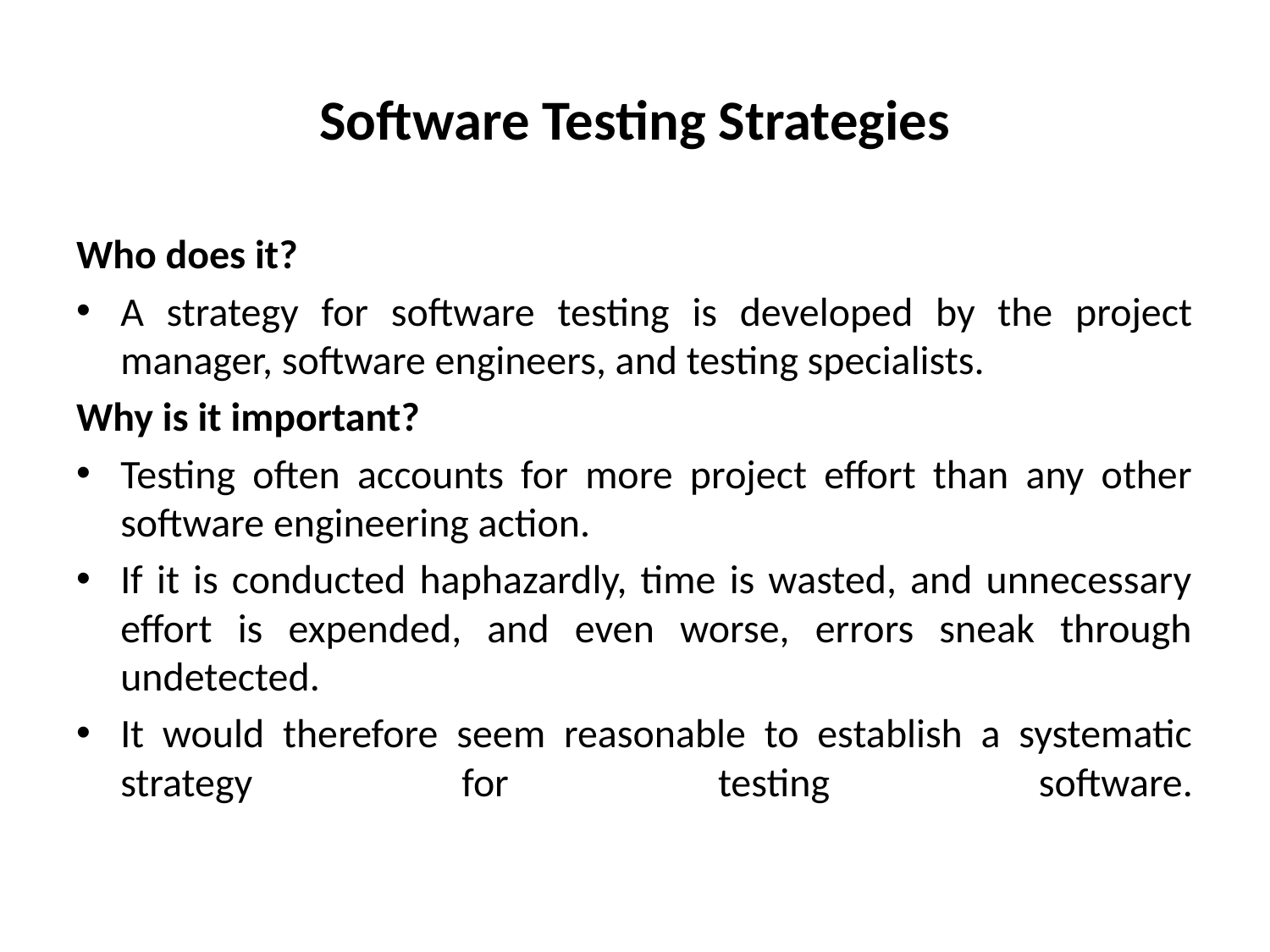

# Software Testing Strategies
Who does it?
A strategy for software testing is developed by the project manager, software engineers, and testing specialists.
Why is it important?
Testing often accounts for more project effort than any other software engineering action.
If it is conducted haphazardly, time is wasted, and unnecessary effort is expended, and even worse, errors sneak through undetected.
It would therefore seem reasonable to establish a systematic strategy for testing software.